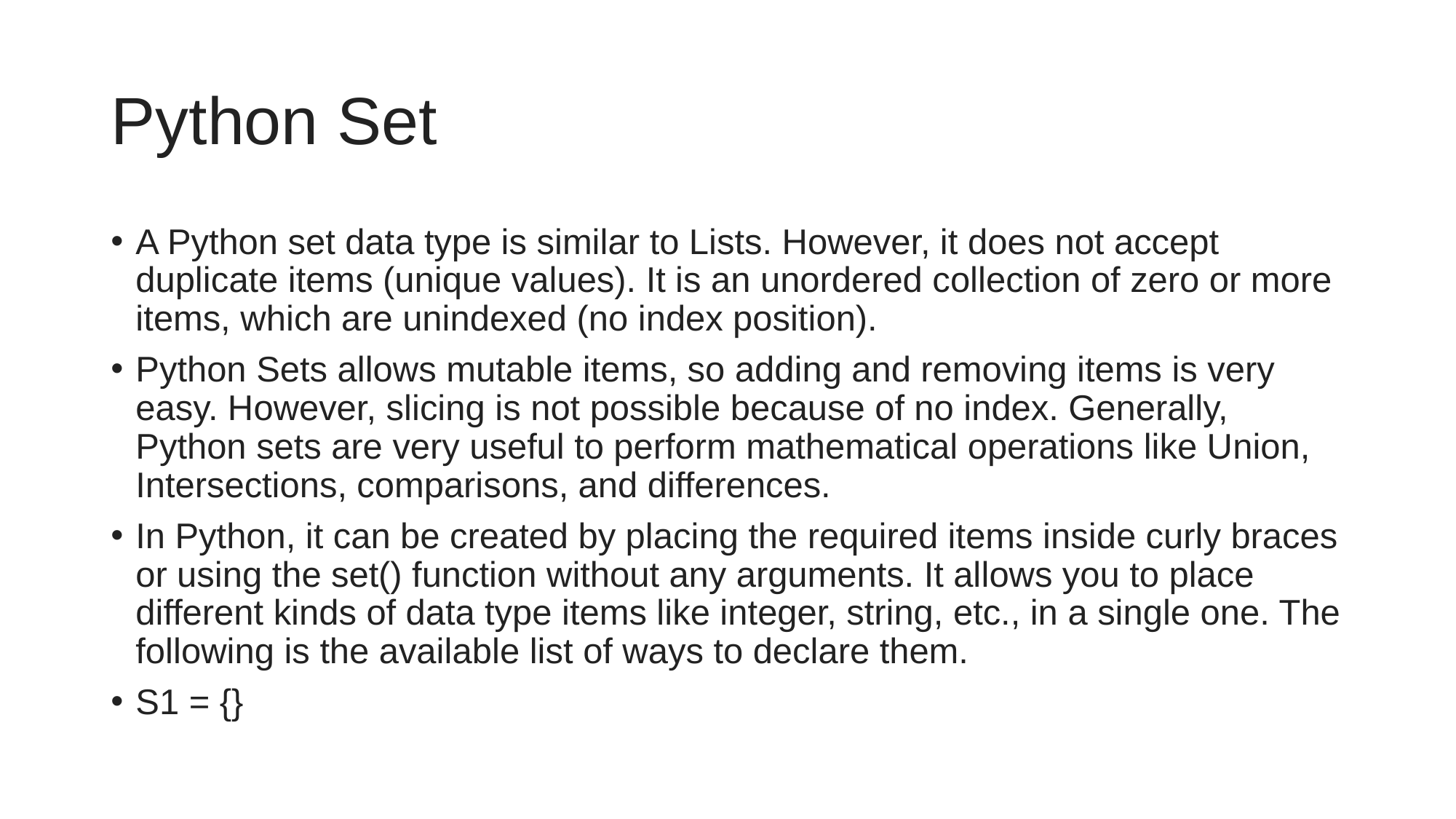

# Python Set
A Python set data type is similar to Lists. However, it does not accept duplicate items (unique values). It is an unordered collection of zero or more items, which are unindexed (no index position).
Python Sets allows mutable items, so adding and removing items is very easy. However, slicing is not possible because of no index. Generally, Python sets are very useful to perform mathematical operations like Union, Intersections, comparisons, and differences.
In Python, it can be created by placing the required items inside curly braces or using the set() function without any arguments. It allows you to place different kinds of data type items like integer, string, etc., in a single one. The following is the available list of ways to declare them.
S1 = {}